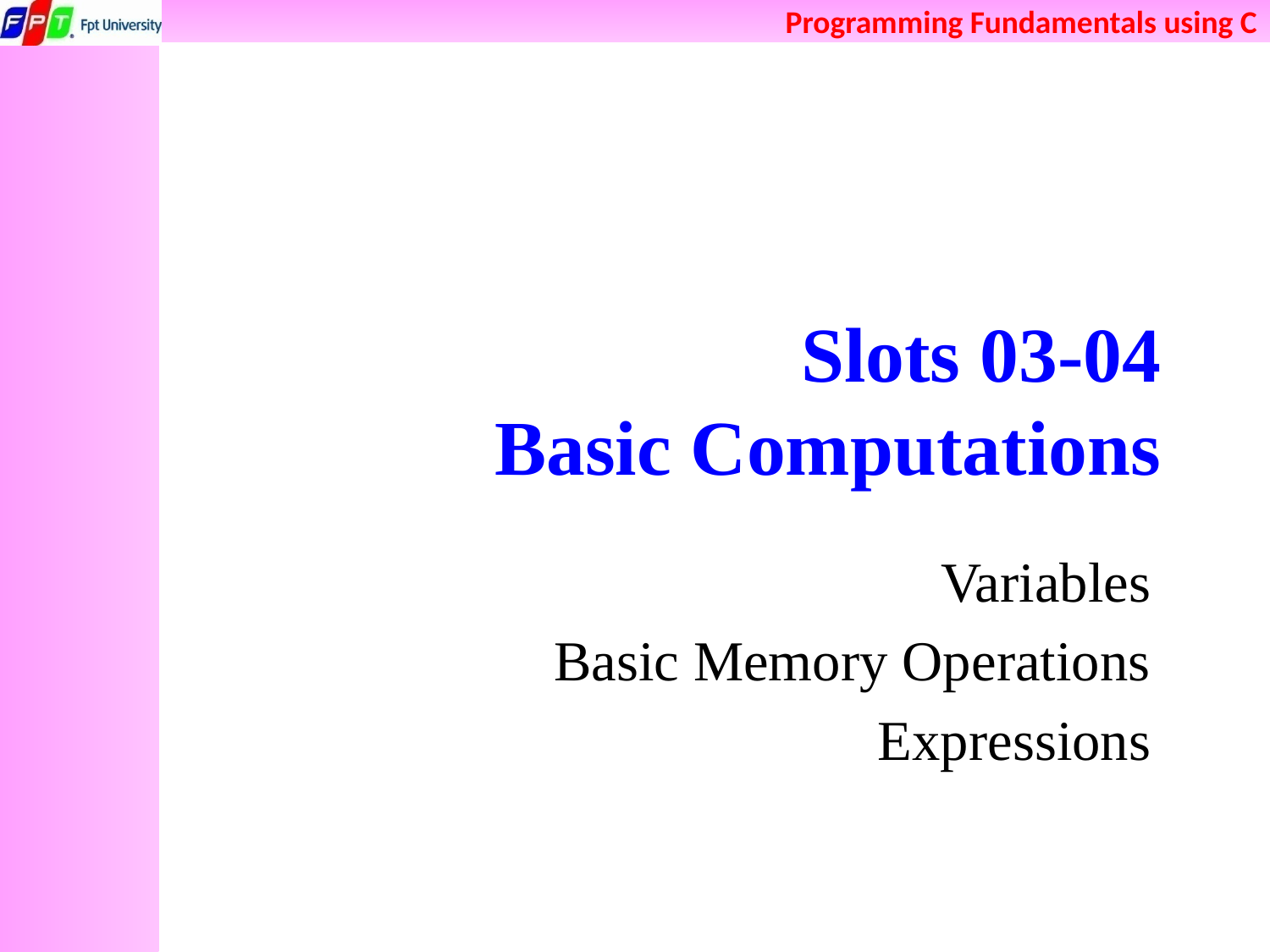

# Slots 03-04 Basic Computations
Variables
Basic Memory Operations
Expressions